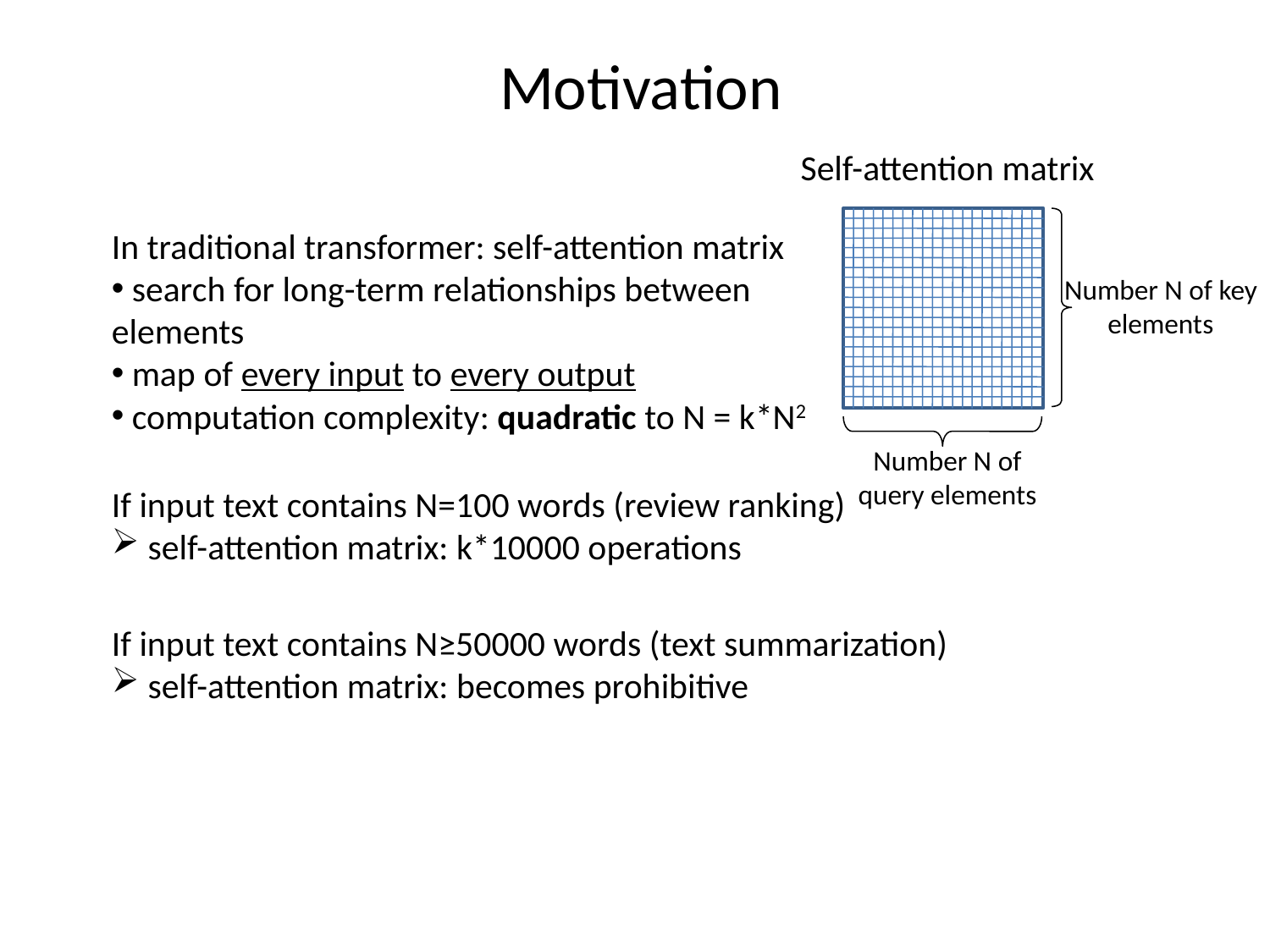

Motivation
Self-attention matrix

In traditional transformer: self-attention matrix
 search for long-term relationships between elements
 map of every input to every output
 computation complexity: quadratic to N = k*N2
Number N of key elements

Number N of query elements
If input text contains N=100 words (review ranking)
 self-attention matrix: k*10000 operations
If input text contains N≥50000 words (text summarization)
 self-attention matrix: becomes prohibitive